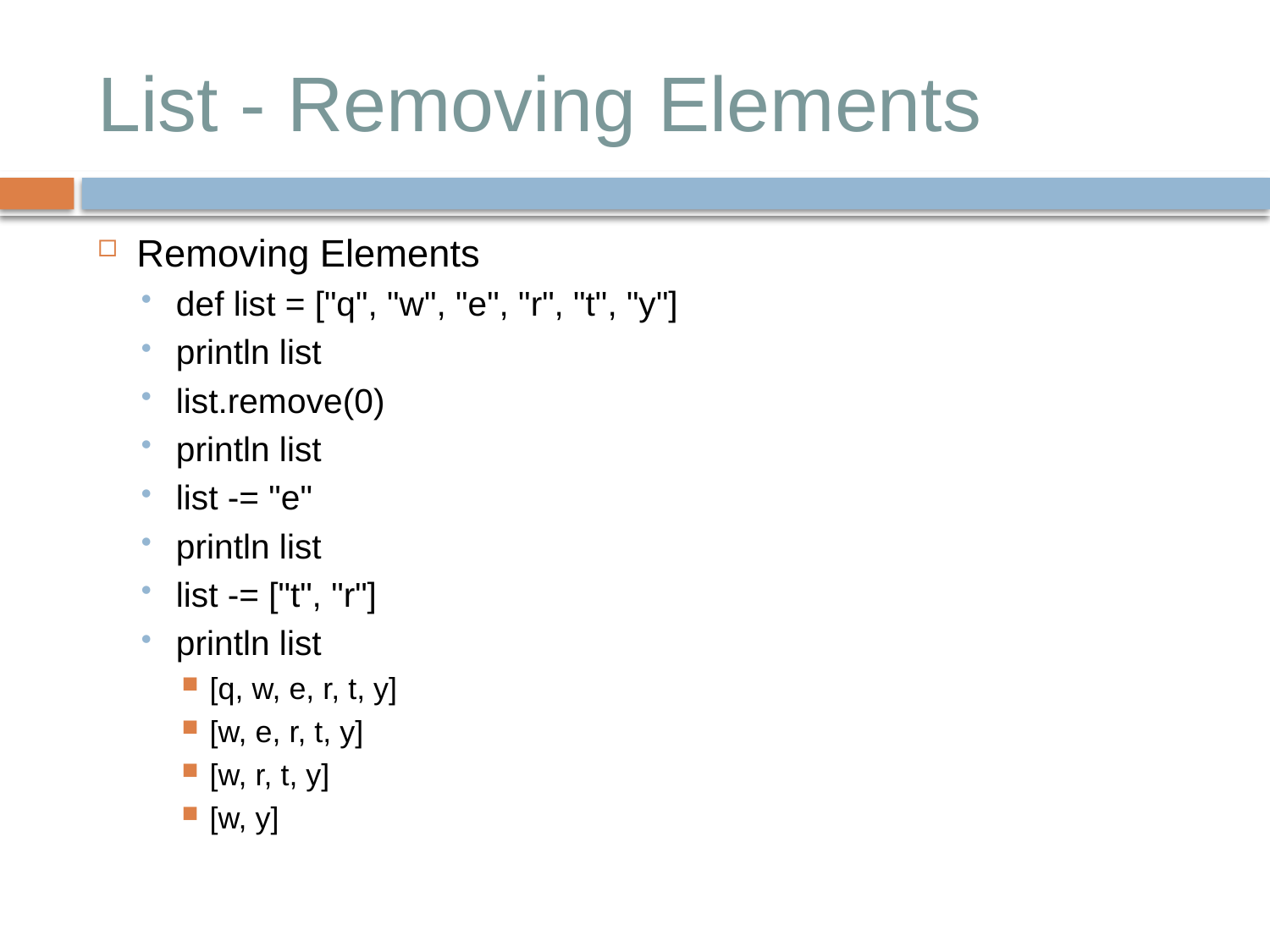

# List - Removing Elements
Removing Elements
def list = ["q", "w", "e", "r", "t", "y"]
println list
list.remove(0)
println list
list -= "e"
println list
list -= ["t", "r"]
println list
[q, w, e, r, t, y]
[w, e, r, t, y]
[w, r, t, y]
[w, y]